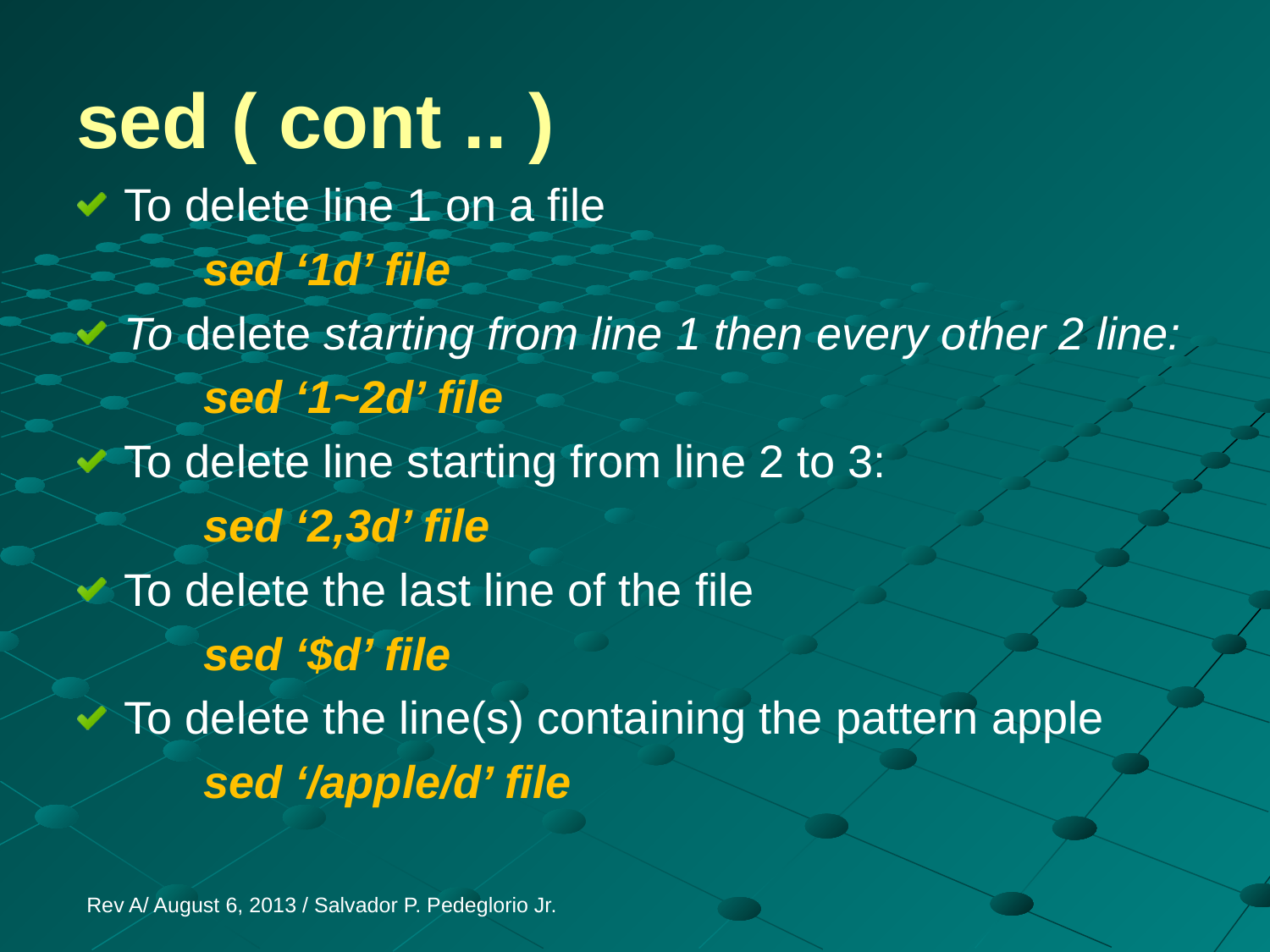

# sed ( cont .. )
To delete line 1 on a file
	sed ‘1d’ file
To delete starting from line 1 then every other 2 line:
	sed ‘1~2d’ file
To delete line starting from line 2 to 3:
	sed ‘2,3d’ file
To delete the last line of the file
	sed ‘$d’ file
To delete the line(s) containing the pattern apple
	sed ‘/apple/d’ file

Rev A/ August 6, 2013 / Salvador P. Pedeglorio Jr.